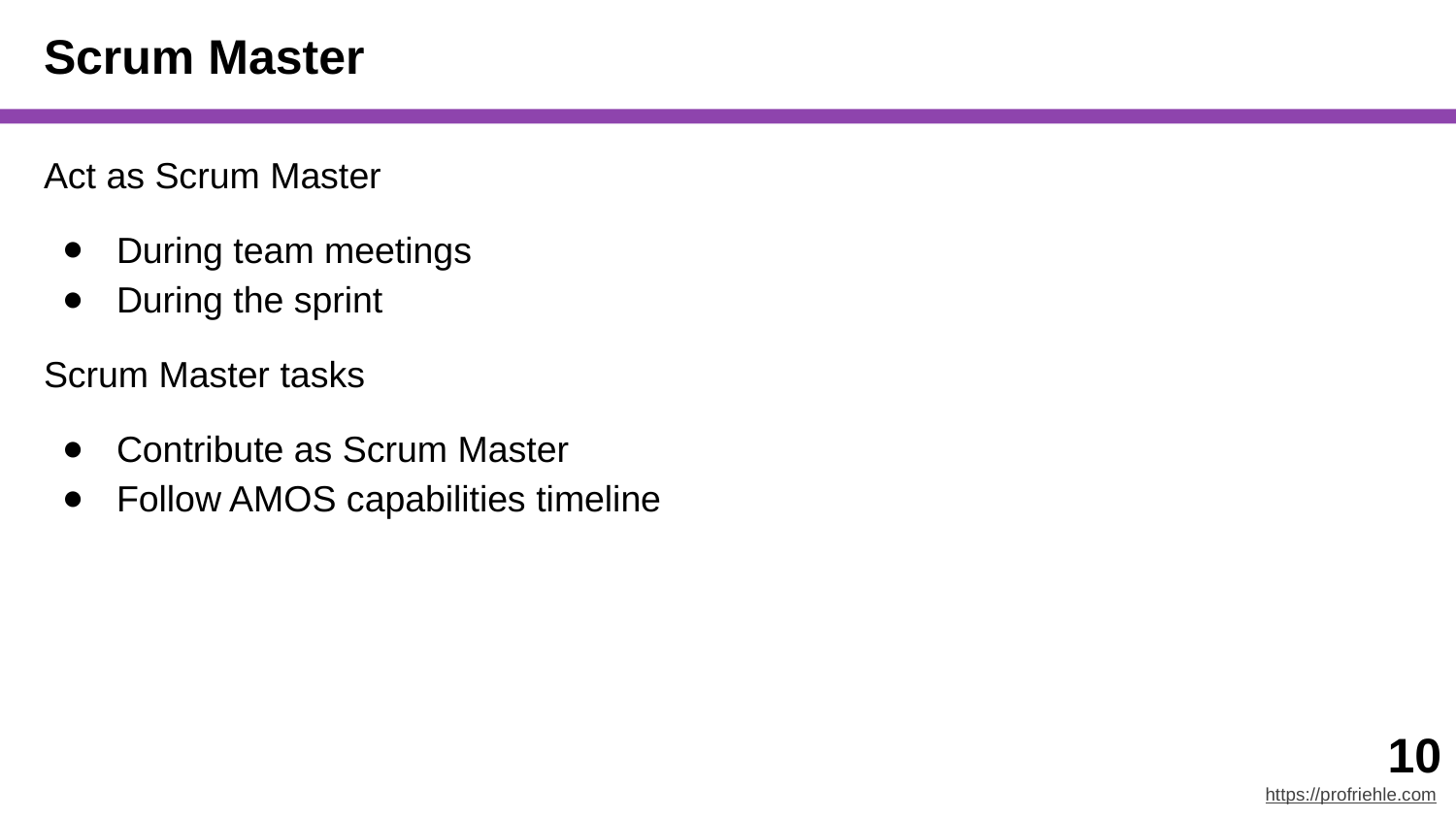

# Scrum Master
Act as Scrum Master
During team meetings
During the sprint
Scrum Master tasks
Contribute as Scrum Master
Follow AMOS capabilities timeline
10
https://profriehle.com